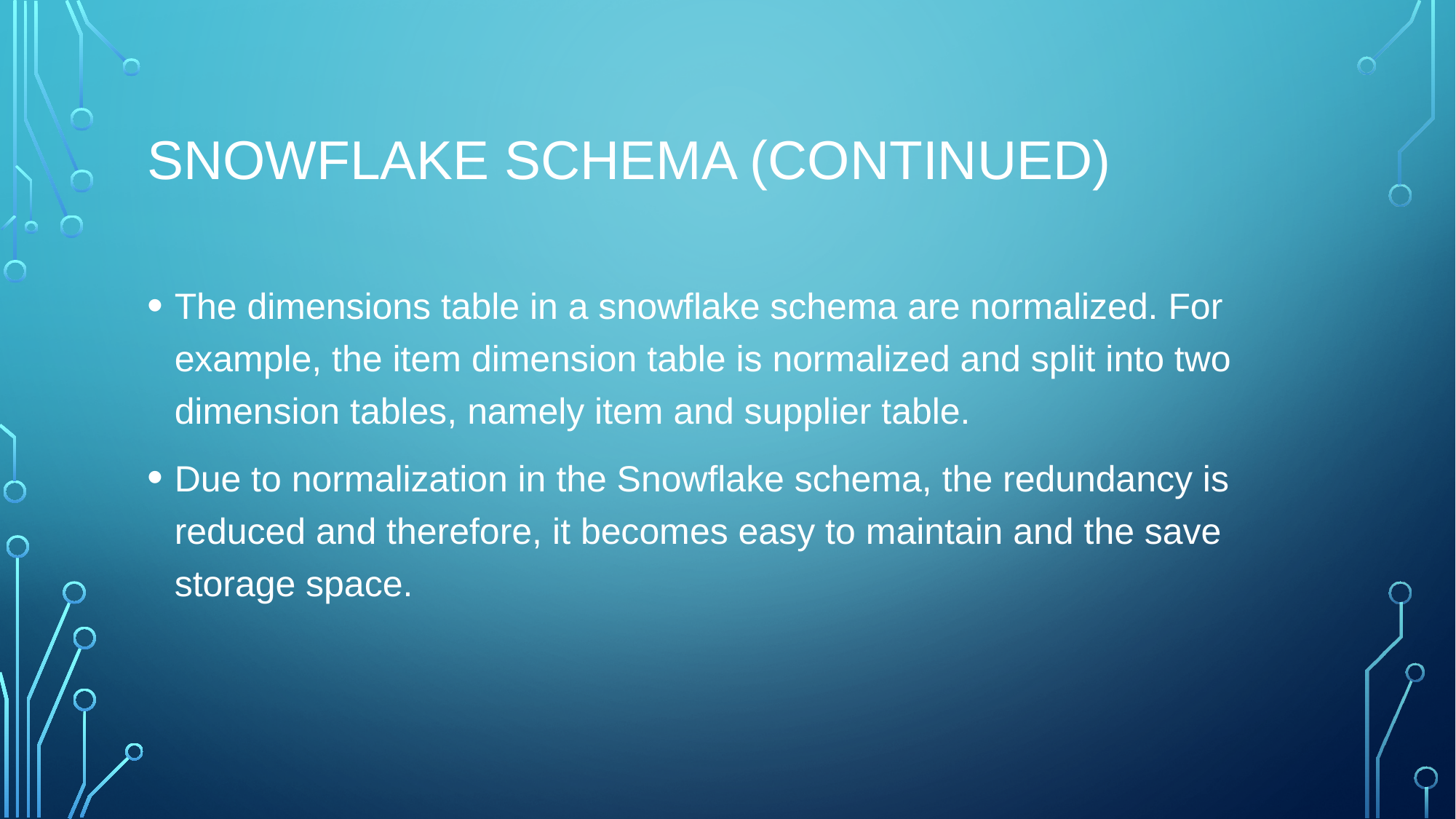

# Snowflake schema (continued)
The dimensions table in a snowflake schema are normalized. For example, the item dimension table is normalized and split into two dimension tables, namely item and supplier table.
Due to normalization in the Snowflake schema, the redundancy is reduced and therefore, it becomes easy to maintain and the save storage space.